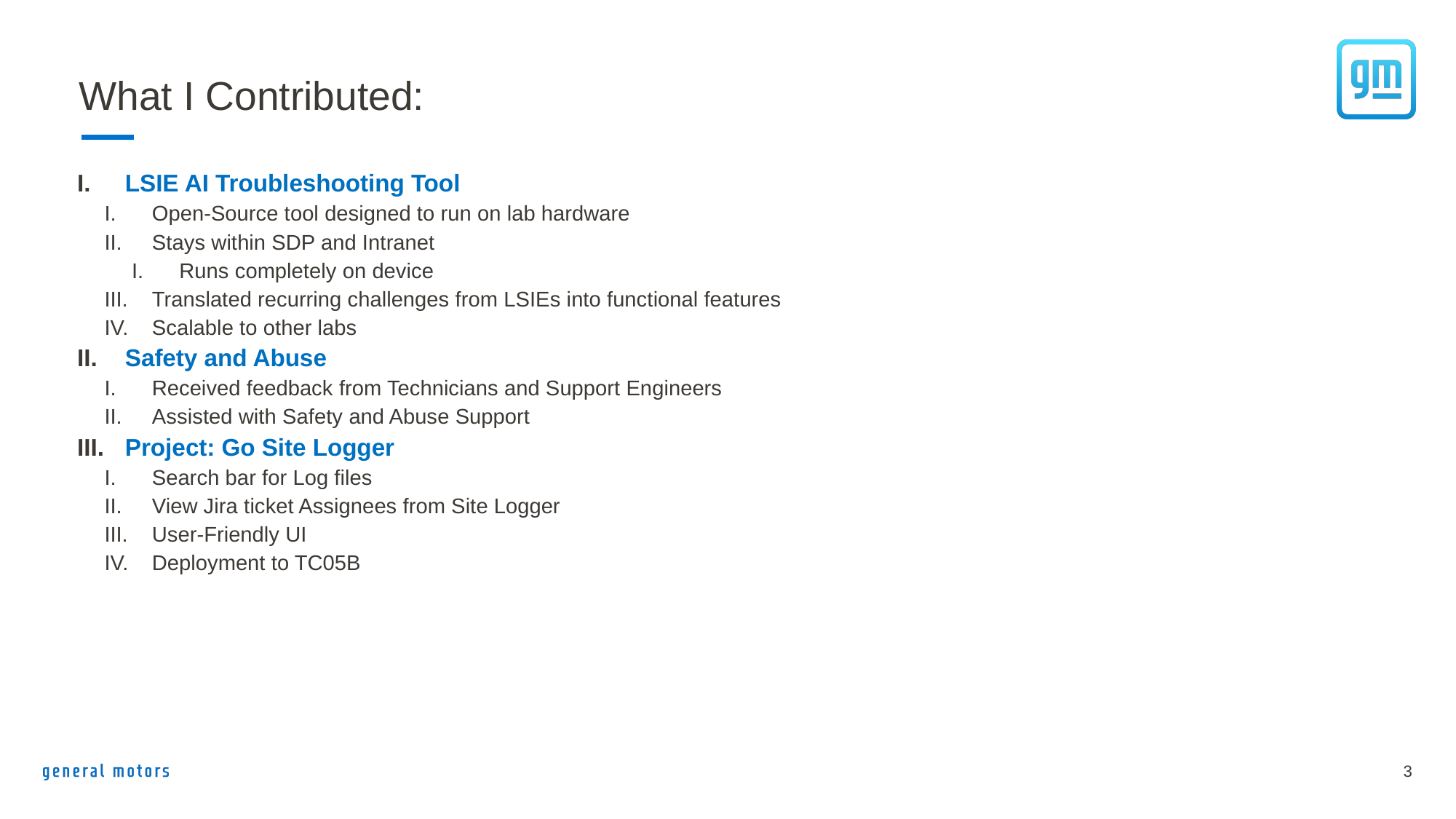

# What I Contributed:
LSIE AI Troubleshooting Tool
Open-Source tool designed to run on lab hardware
Stays within SDP and Intranet
Runs completely on device
Translated recurring challenges from LSIEs into functional features
Scalable to other labs
Safety and Abuse
Received feedback from Technicians and Support Engineers
Assisted with Safety and Abuse Support
Project: Go Site Logger
Search bar for Log files
View Jira ticket Assignees from Site Logger
User-Friendly UI
Deployment to TC05B

3